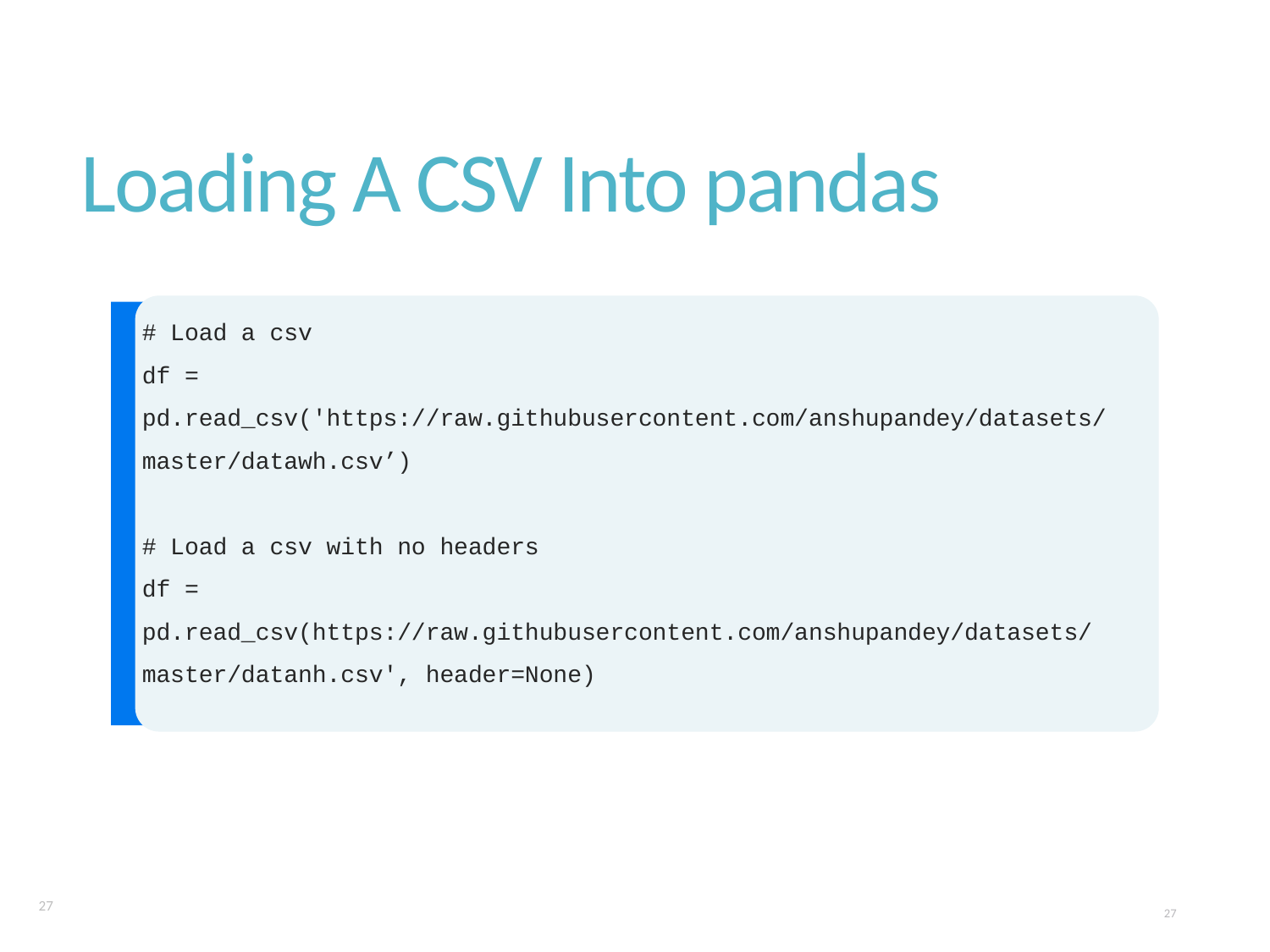

# Loading A CSV Into pandas
# Load a csv
df = pd.read_csv('https://raw.githubusercontent.com/anshupandey/datasets/master/datawh.csv’)

# Load a csv with no headers
df = pd.read_csv(https://raw.githubusercontent.com/anshupandey/datasets/master/datanh.csv', header=None)